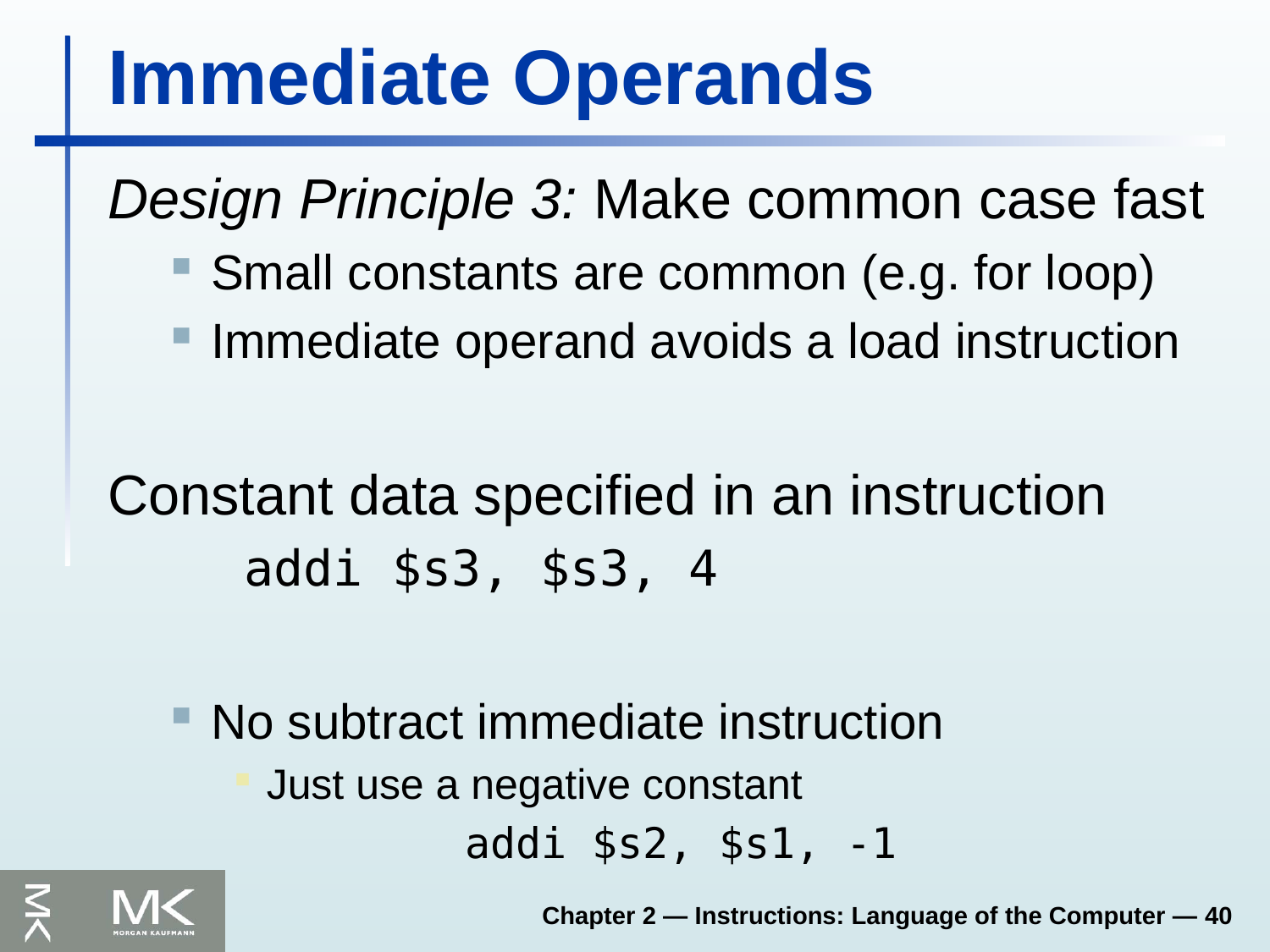

# Immediate Operands
Design Principle 3: Make common case fast
Small constants are common (e.g. for loop)
Immediate operand avoids a load instruction

Constant data specified in an instruction
	   addi $s3, $s3, 4

No subtract immediate instruction
Just use a negative constant
			addi $s2, $s1, -1
Chapter 2 — Instructions: Language of the Computer — 40